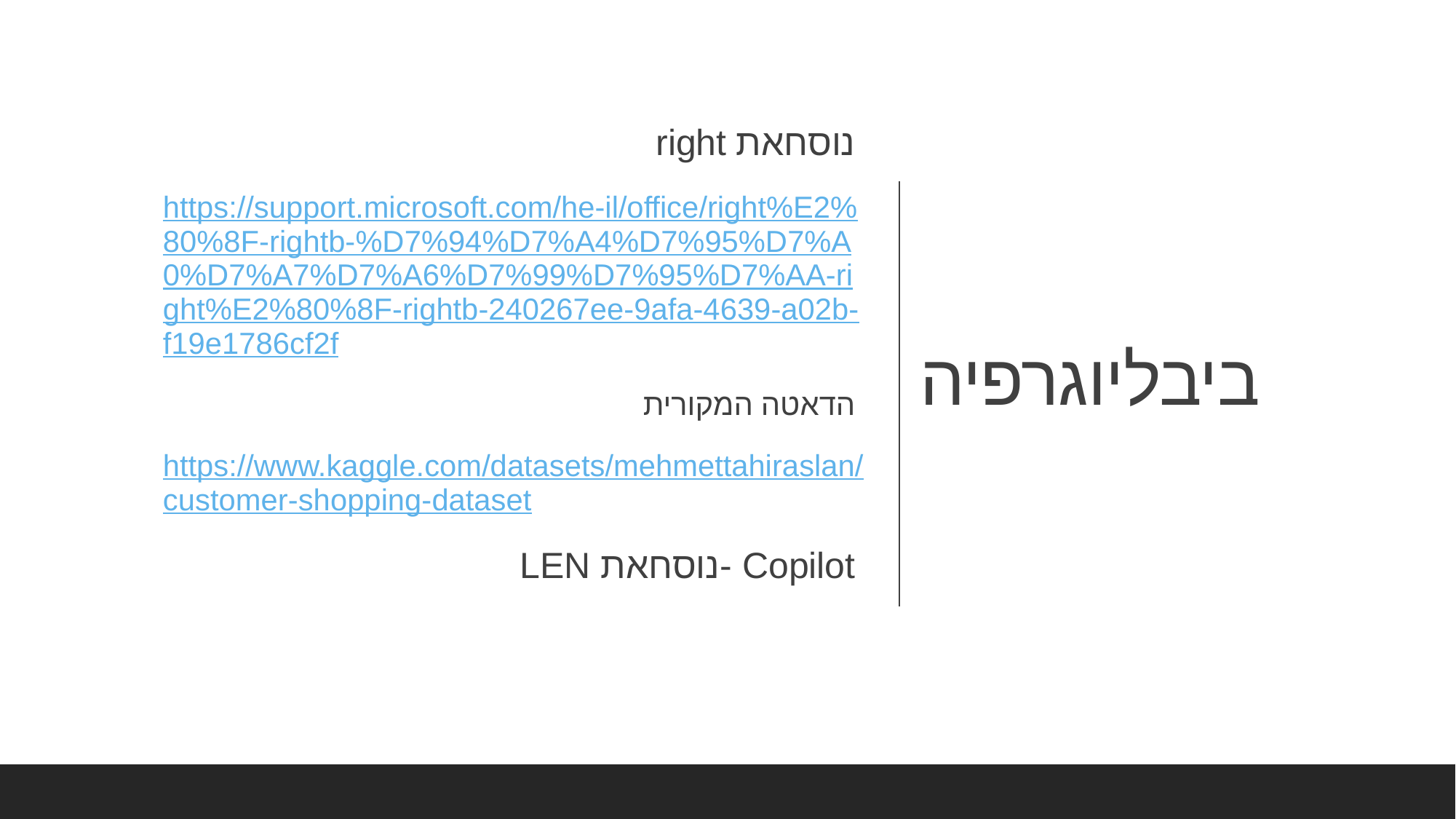

נוסחאת right
https://support.microsoft.com/he-il/office/right%E2%80%8F-rightb-%D7%94%D7%A4%D7%95%D7%A0%D7%A7%D7%A6%D7%99%D7%95%D7%AA-right%E2%80%8F-rightb-240267ee-9afa-4639-a02b-f19e1786cf2f
הדאטה המקורית
https://www.kaggle.com/datasets/mehmettahiraslan/customer-shopping-dataset
Copilot -נוסחאת LEN

# ביבליוגרפיה